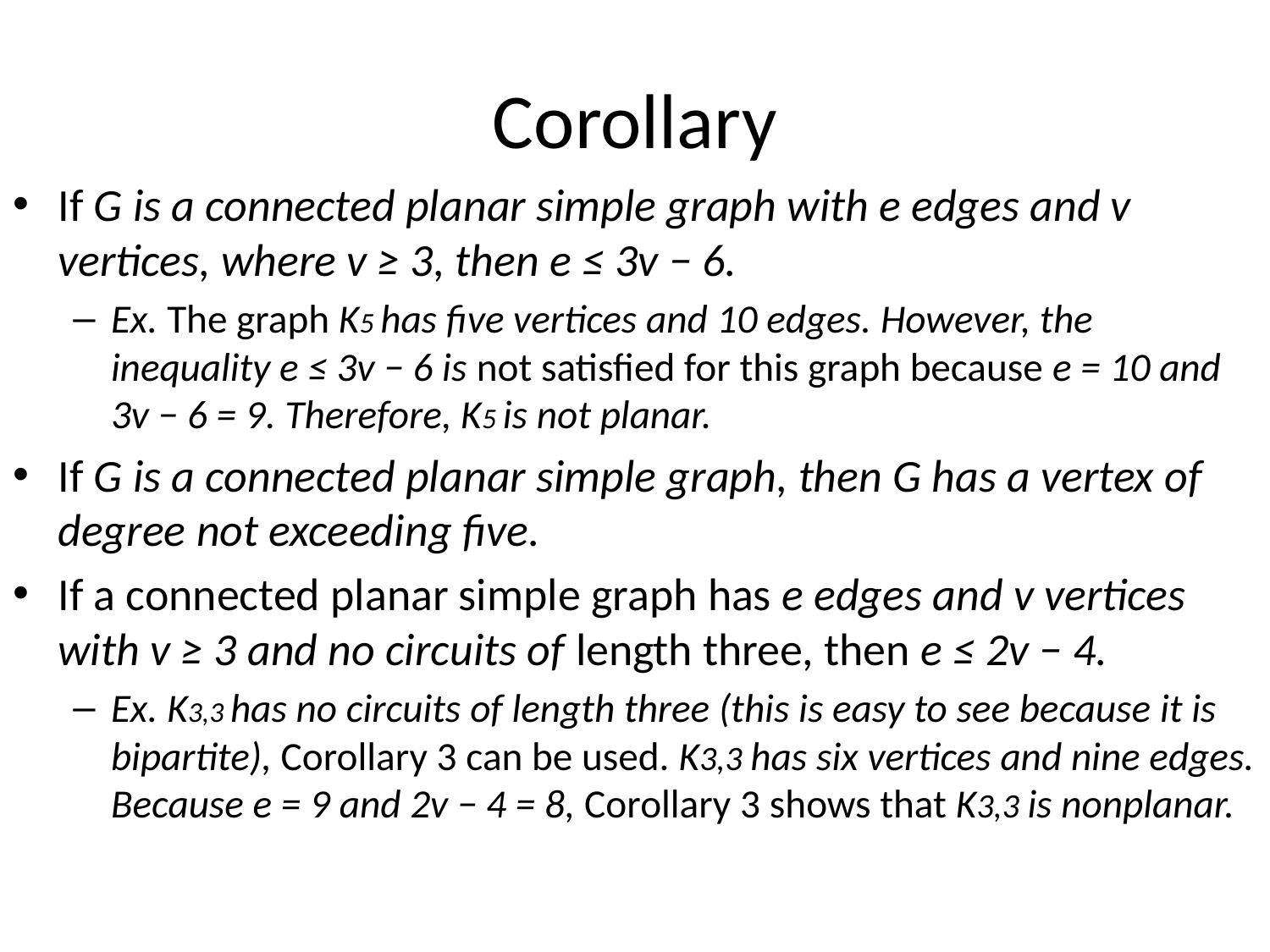

# Corollary
If G is a connected planar simple graph with e edges and v vertices, where v ≥ 3, then e ≤ 3v − 6.
Ex. The graph K5 has five vertices and 10 edges. However, the inequality e ≤ 3v − 6 is not satisfied for this graph because e = 10 and 3v − 6 = 9. Therefore, K5 is not planar.
If G is a connected planar simple graph, then G has a vertex of degree not exceeding five.
If a connected planar simple graph has e edges and v vertices with v ≥ 3 and no circuits of length three, then e ≤ 2v − 4.
Ex. K3,3 has no circuits of length three (this is easy to see because it is bipartite), Corollary 3 can be used. K3,3 has six vertices and nine edges. Because e = 9 and 2v − 4 = 8, Corollary 3 shows that K3,3 is nonplanar.